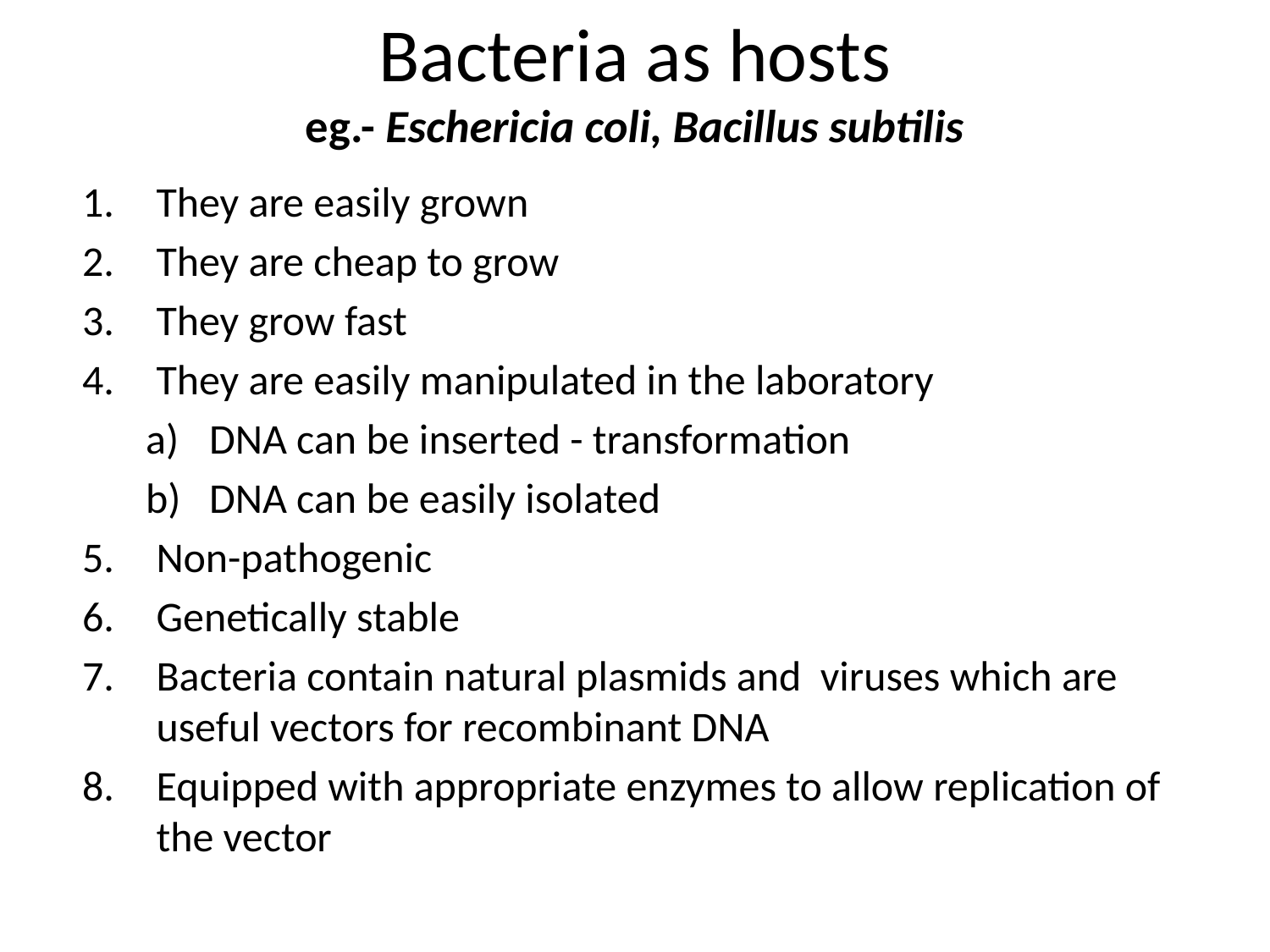

# Bacteria as hosts eg.- Eschericia coli, Bacillus subtilis
They are easily grown
They are cheap to grow
They grow fast
They are easily manipulated in the laboratory
DNA can be inserted - transformation
DNA can be easily isolated
Non-pathogenic
Genetically stable
Bacteria contain natural plasmids and  viruses which are useful vectors for recombinant DNA
Equipped with appropriate enzymes to allow replication of the vector